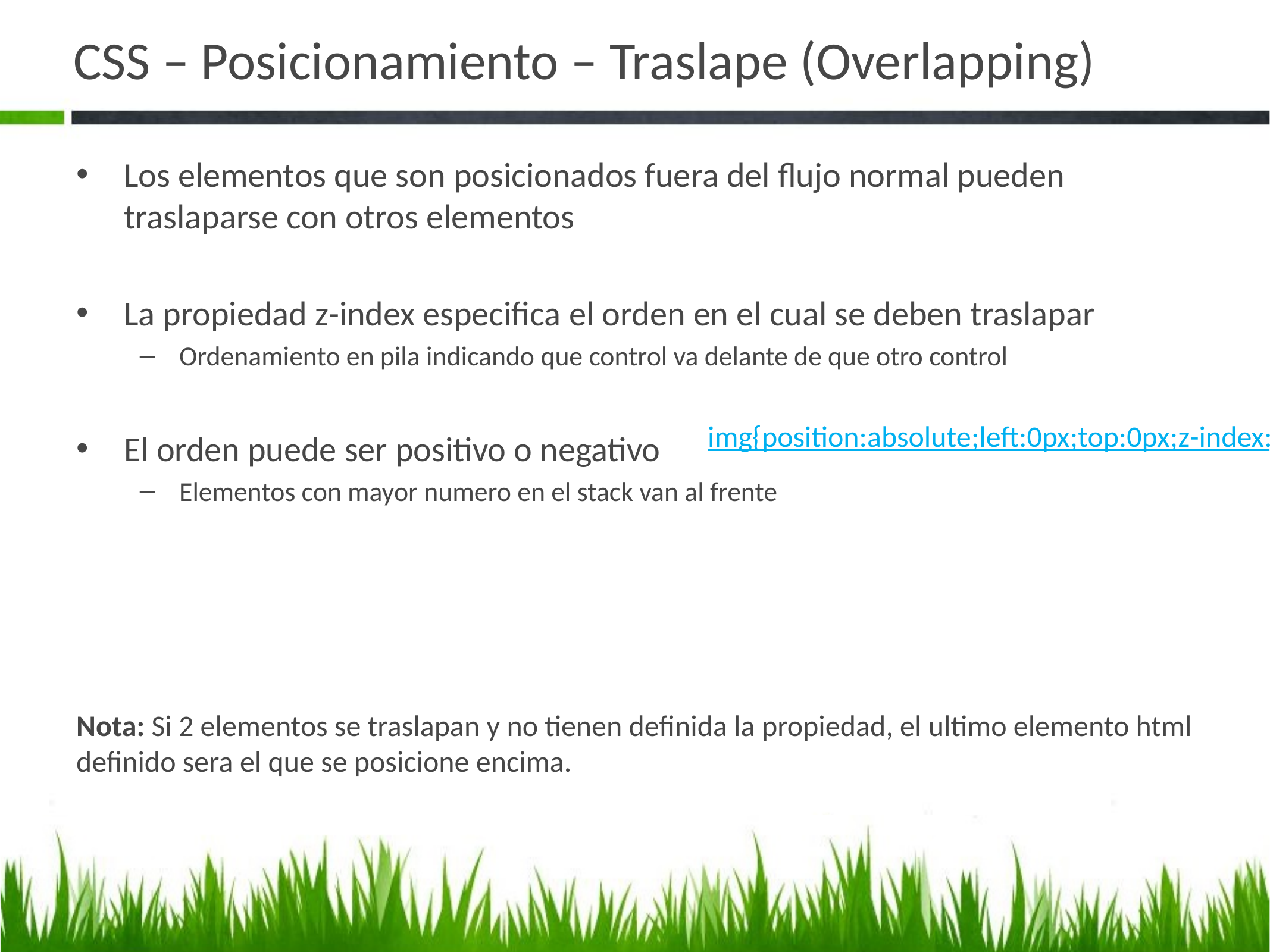

# CSS – Posicionamiento – Traslape (Overlapping)
Los elementos que son posicionados fuera del flujo normal pueden traslaparse con otros elementos

La propiedad z-index especifica el orden en el cual se deben traslapar
Ordenamiento en pila indicando que control va delante de que otro control

El orden puede ser positivo o negativo
Elementos con mayor numero en el stack van al frente

Nota: Si 2 elementos se traslapan y no tienen definida la propiedad, el ultimo elemento html definido sera el que se posicione encima.

img
{
position:absolute;
left:0px;
top:0px;
z-index:-1
}